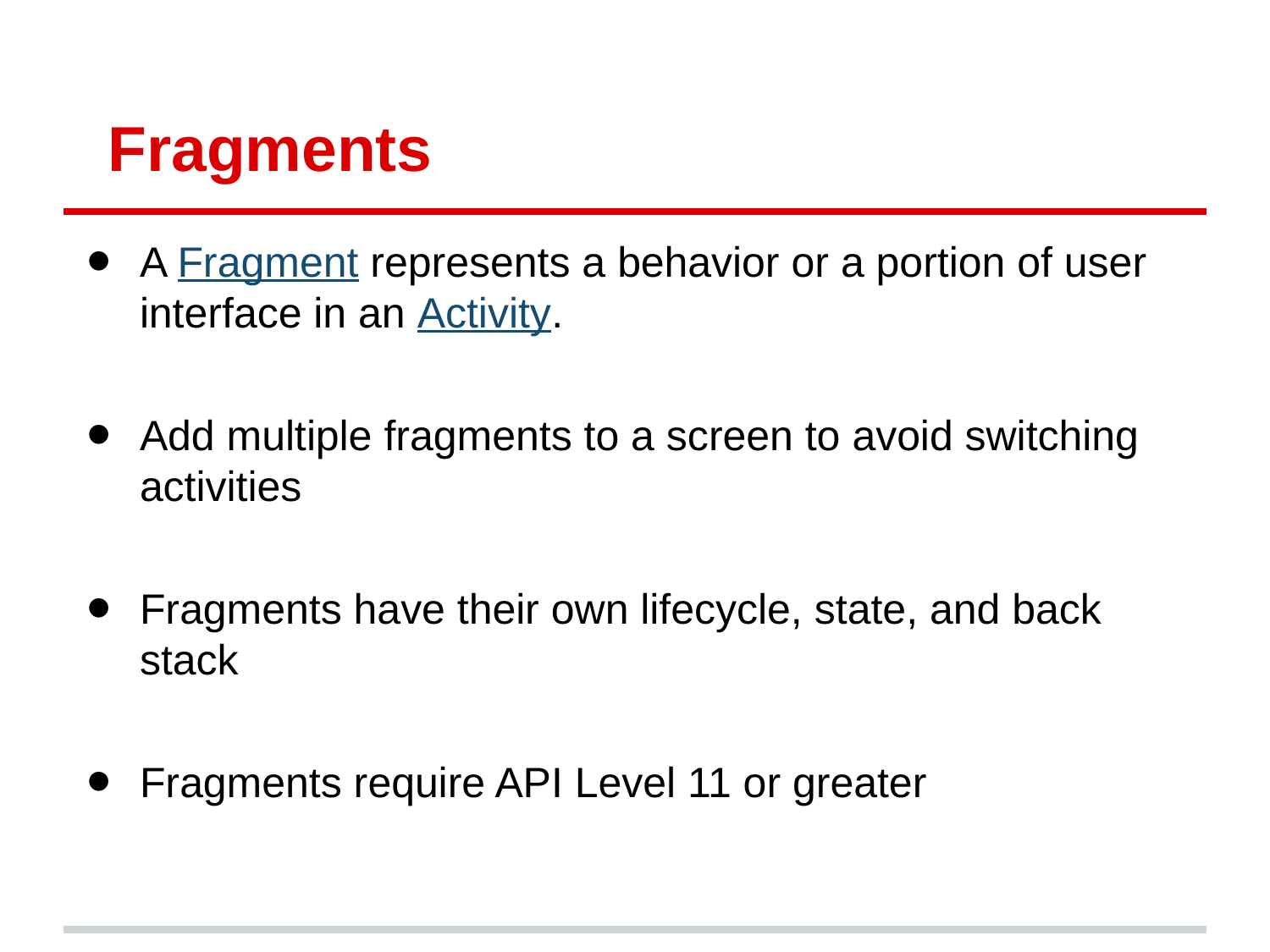

# Fragments
A Fragment represents a behavior or a portion of user interface in an Activity.

Add multiple fragments to a screen to avoid switching activities

Fragments have their own lifecycle, state, and back stack

Fragments require API Level 11 or greater